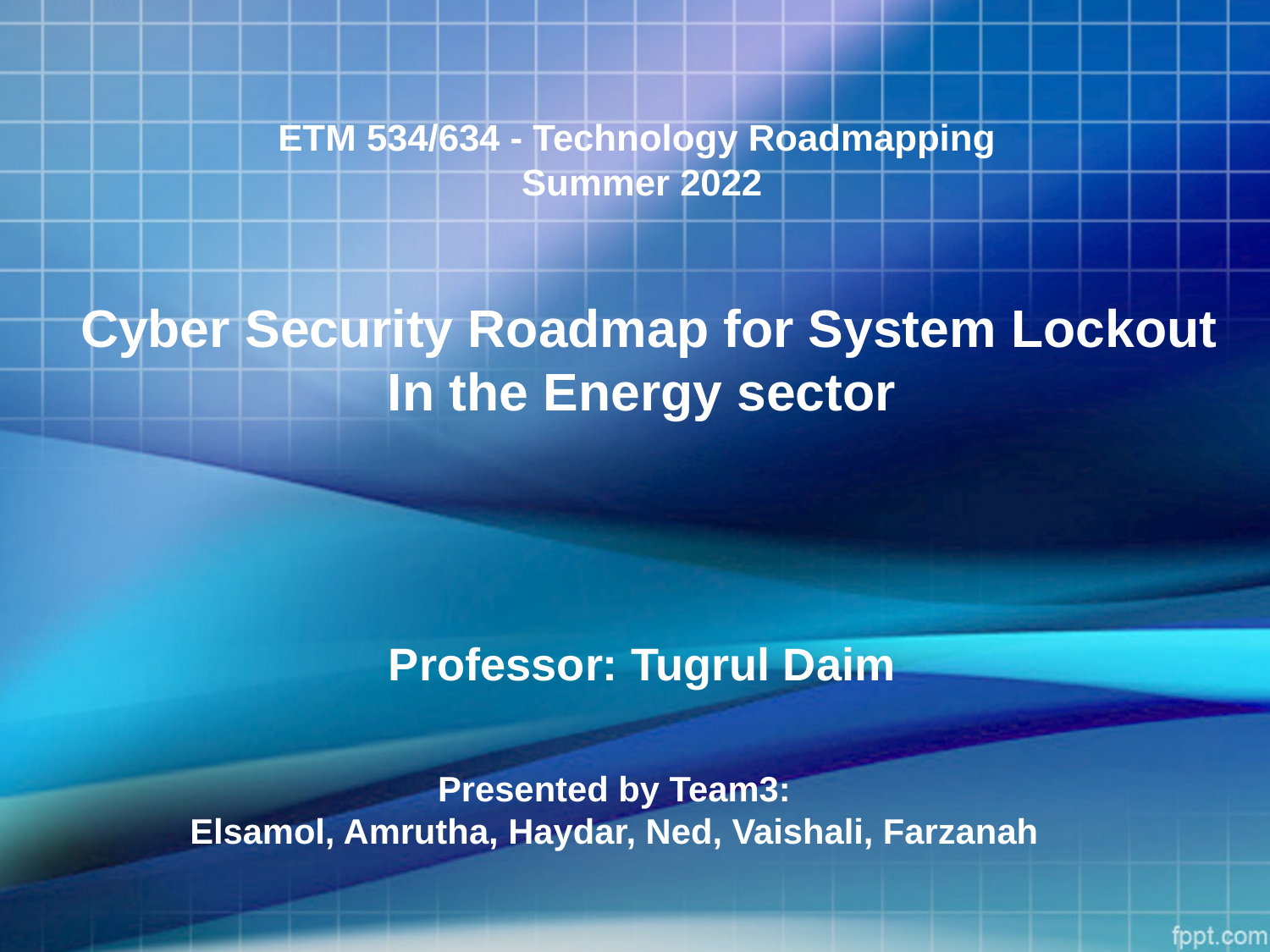

ETM 534/634 - Technology Roadmapping
Summer 2022
Cyber Security Roadmap for System Lockout
In the Energy sector

Professor: Tugrul Daim
Presented by Team3:
Elsamol, Amrutha, Haydar, Ned, Vaishali, Farzanah